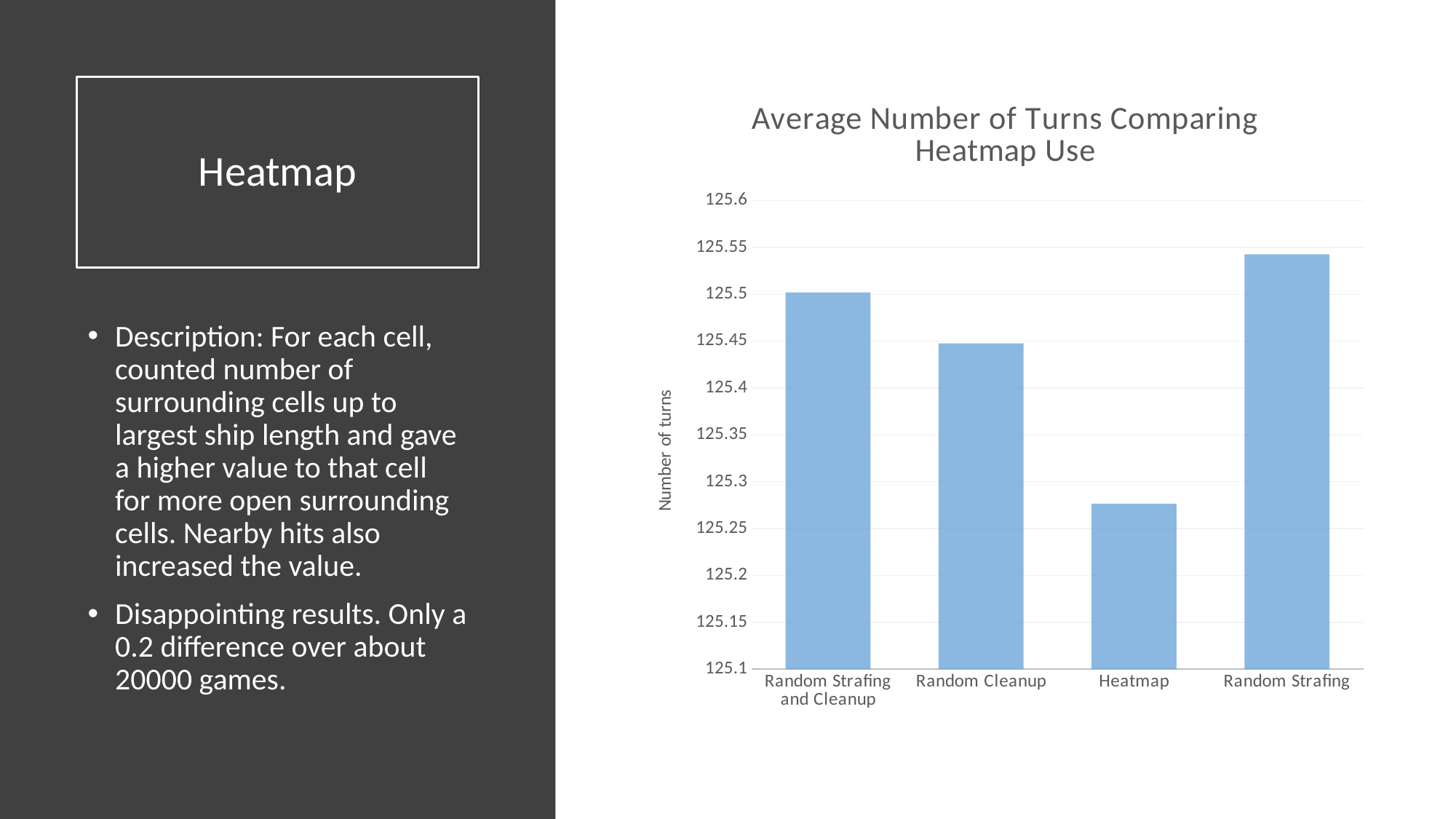

# Heatmap

### Chart: Average Number of Turns Comparing Heatmap Use

| Category |  |
|---|---|
| Random Strafing and Cleanup | 125.5022 |
| Random Cleanup | 125.44764 |
| Heatmap | 125.27654 |
| Random Strafing | 125.54266 |
Description: For each cell, counted number of surrounding cells up to largest ship length and gave a higher value to that cell for more open surrounding cells. Nearby hits also increased the value.
Disappointing results. Only a 0.2 difference over about 20000 games.